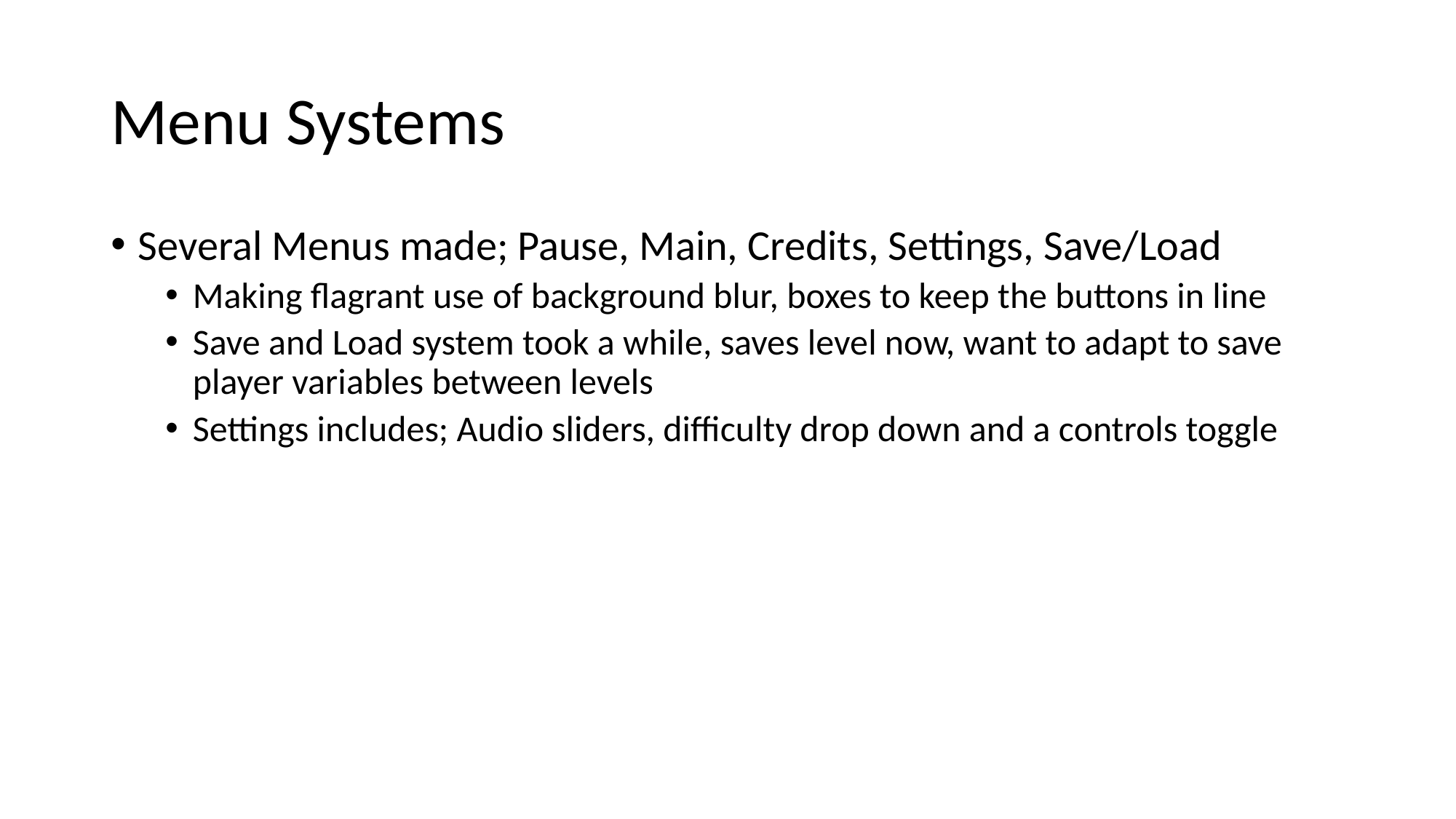

# Menu Systems
Several Menus made; Pause, Main, Credits, Settings, Save/Load
Making flagrant use of background blur, boxes to keep the buttons in line
Save and Load system took a while, saves level now, want to adapt to save player variables between levels
Settings includes; Audio sliders, difficulty drop down and a controls toggle